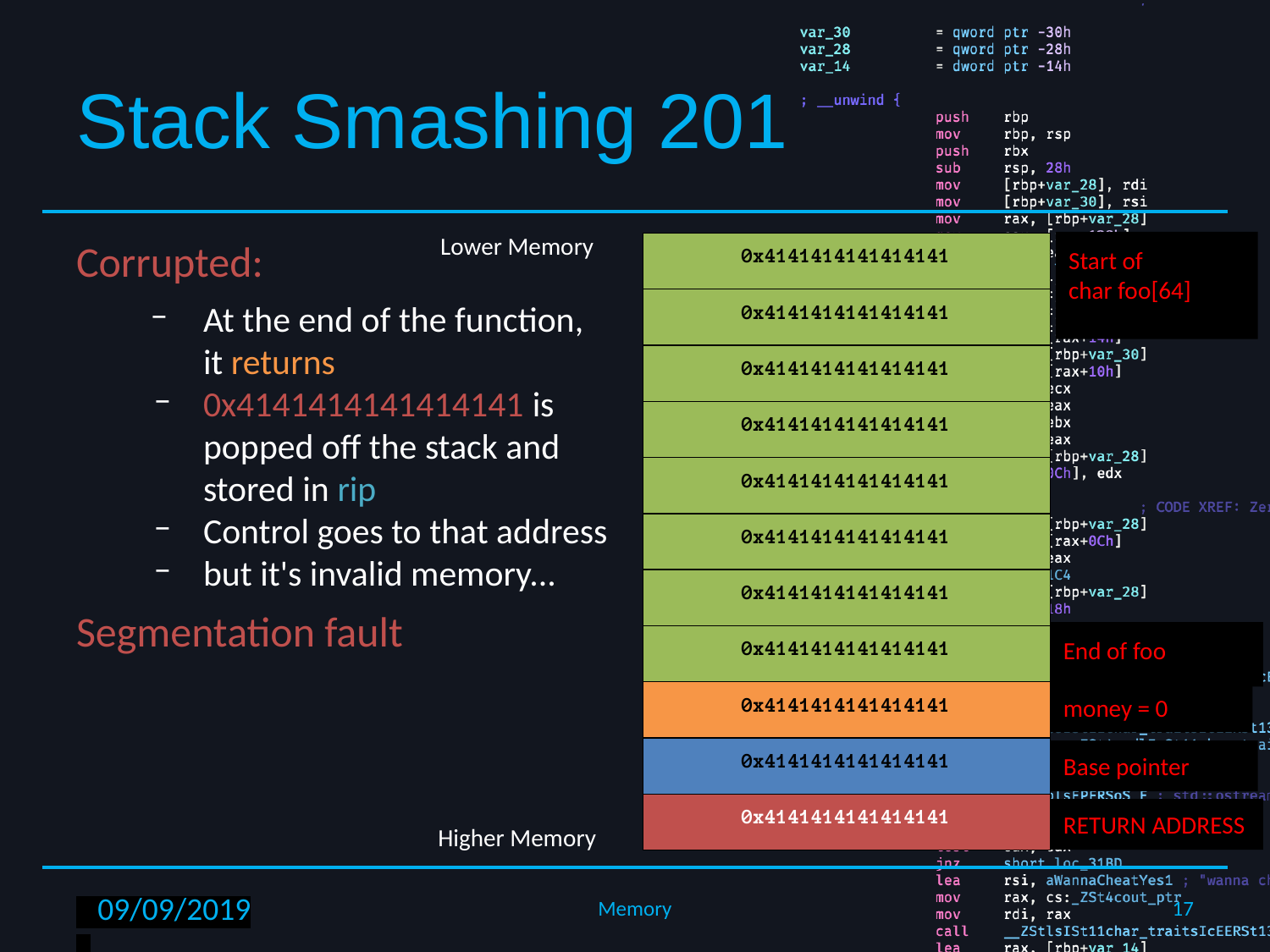

# Stack Smashing 201
Lower Memory

Higher Memory
Corrupted:
At the end of the function, it returns
0x4141414141414141 is popped off the stack and stored in rip
Control goes to that address
but it's invalid memory...
Segmentation fault
Start of
char foo[64]

| 0x4141414141414141 |  |  |  |
| --- | --- | --- | --- |
| 0x4141414141414141 |  |  |  |
| 0x4141414141414141 |  |  |  |
| 0x4141414141414141 |  |  |  |
| 0x4141414141414141 |  |  |  |
| 0x4141414141414141 |  |  |  |
| 0x4141414141414141 |  |  |  |
| 0x4141414141414141 |  |  |  |
| 0x4141414141414141 |  |  |  |
| 0x4141414141414141 |  |  |  |
| 0x4141414141414141 |  |  |  |
End of foo
money = 0
Base pointer
RETURN ADDRESS
17